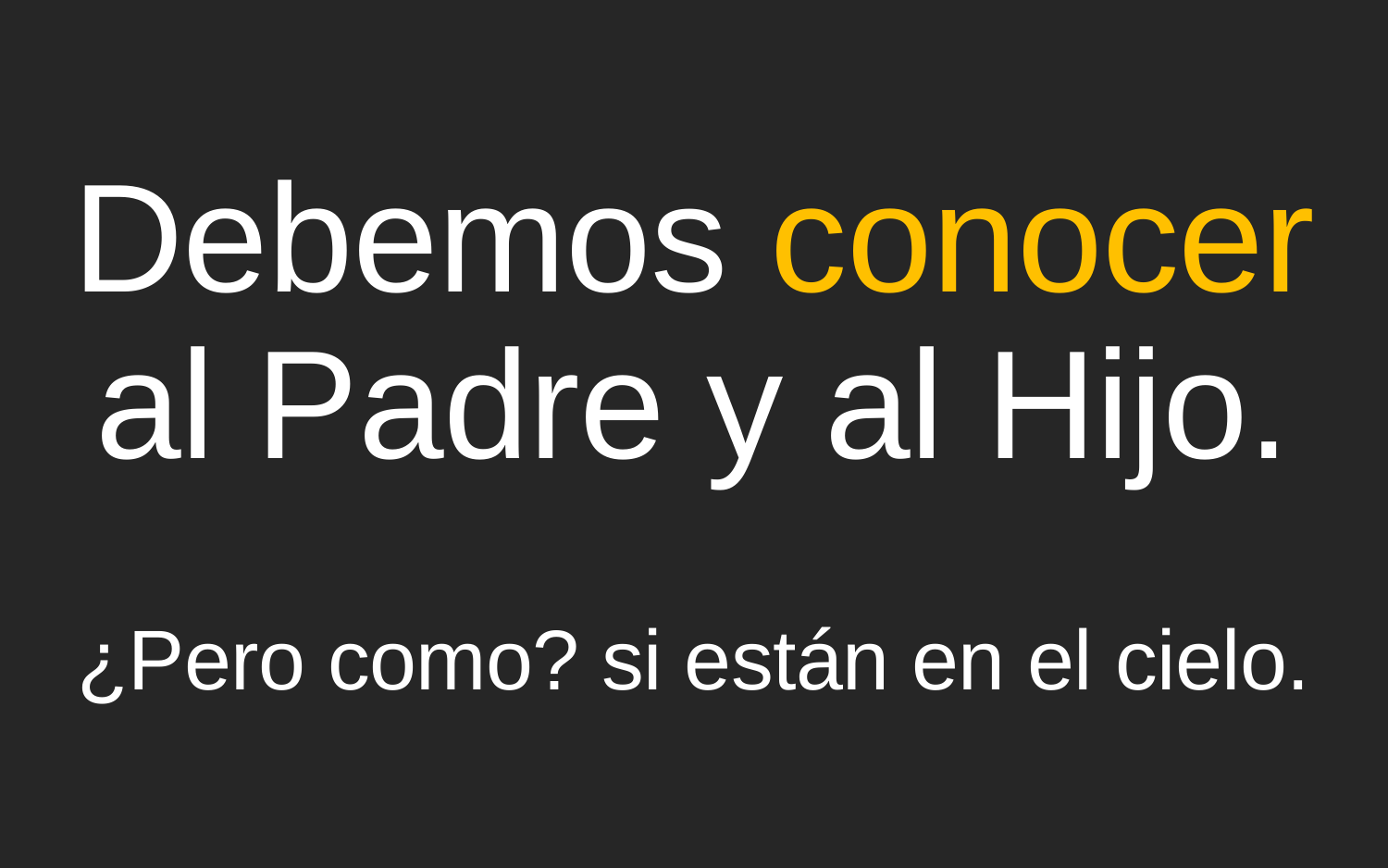

# Debemos conocer al Padre y al Hijo. ¿Pero como? si están en el cielo.